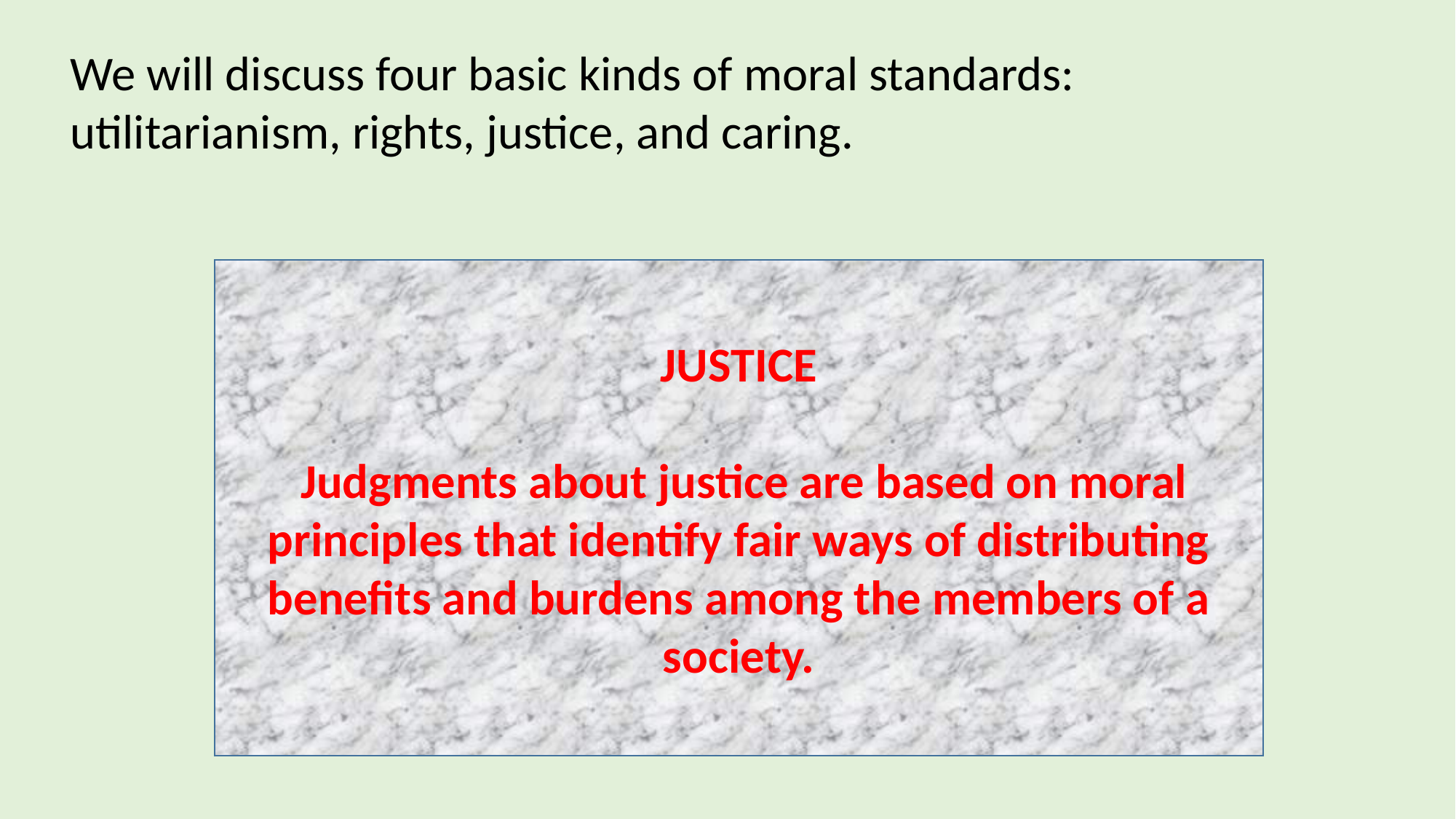

We will discuss four basic kinds of moral standards:
utilitarianism, rights, justice, and caring.

JUSTICE

 Judgments about justice are based on moral principles that identify fair ways of distributing benefits and burdens among the members of a society.